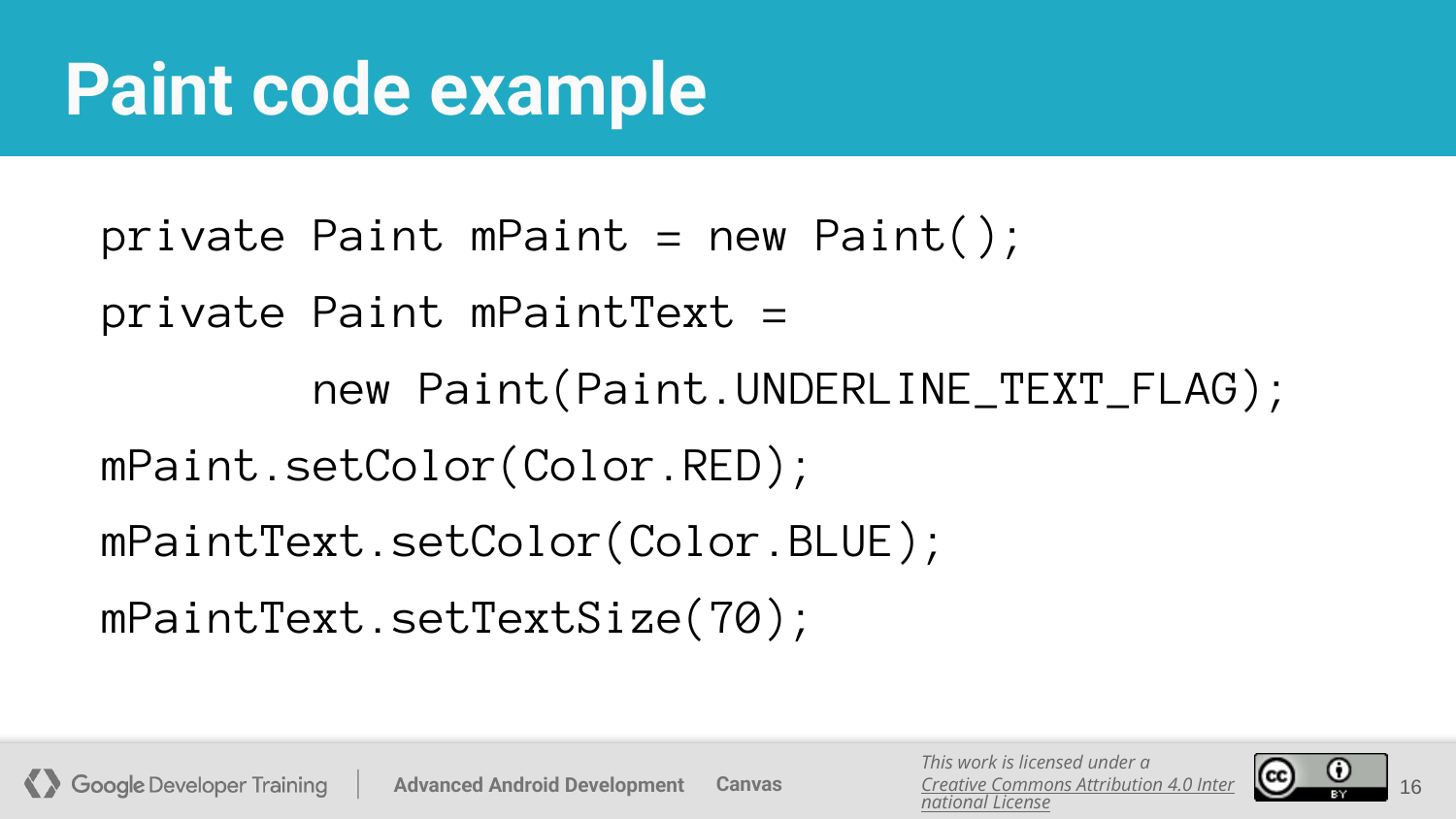

# Paint code example

private Paint mPaint = new Paint();
private Paint mPaintText =
        new Paint(Paint.UNDERLINE_TEXT_FLAG);
mPaint.setColor(Color.RED);
mPaintText.setColor(Color.BLUE);
mPaintText.setTextSize(70);

16